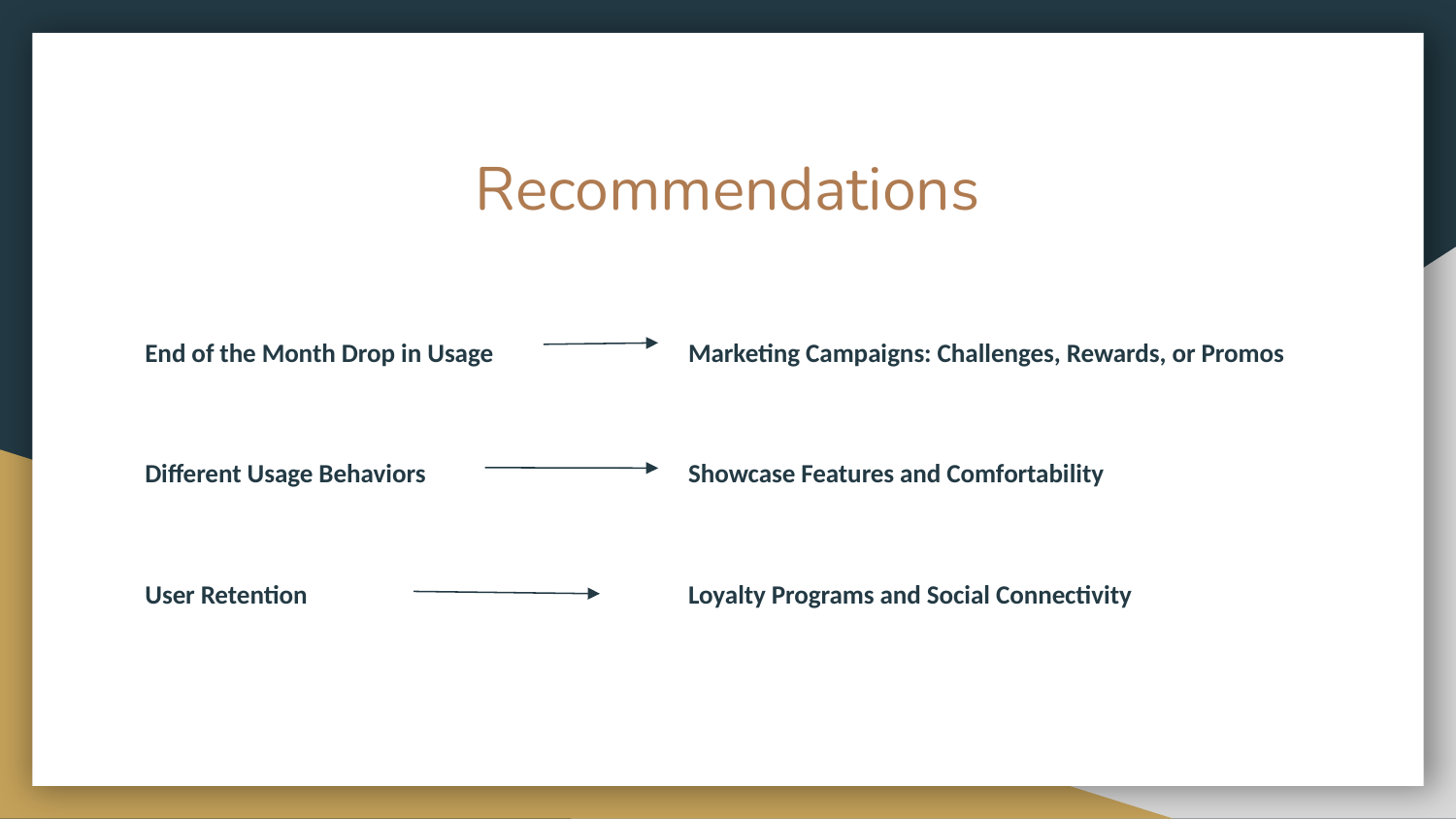

# Recommendations

End of the Month Drop in Usage

Different Usage Behaviors

User Retention
Marketing Campaigns: Challenges, Rewards, or Promos

Showcase Features and Comfortability

Loyalty Programs and Social Connectivity